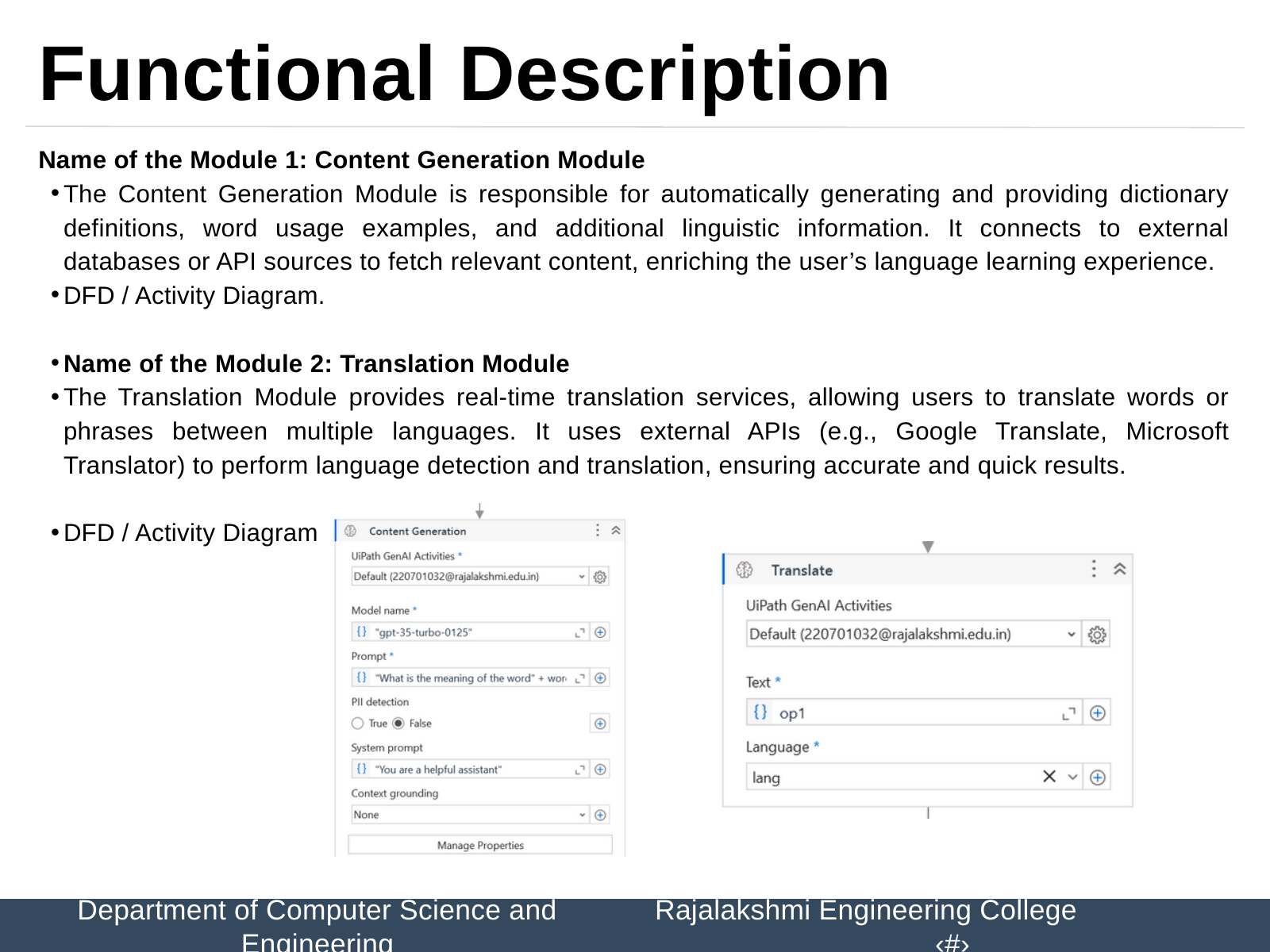

Functional Description

Name of the Module 1: Content Generation Module
The Content Generation Module is responsible for automatically generating and providing dictionary definitions, word usage examples, and additional linguistic information. It connects to external databases or API sources to fetch relevant content, enriching the user’s language learning experience.
DFD / Activity Diagram.

Name of the Module 2: Translation Module
The Translation Module provides real-time translation services, allowing users to translate words or phrases between multiple languages. It uses external APIs (e.g., Google Translate, Microsoft Translator) to perform language detection and translation, ensuring accurate and quick results.

DFD / Activity Diagram

Department of Computer Science and Engineering

Rajalakshmi Engineering College 		‹#›